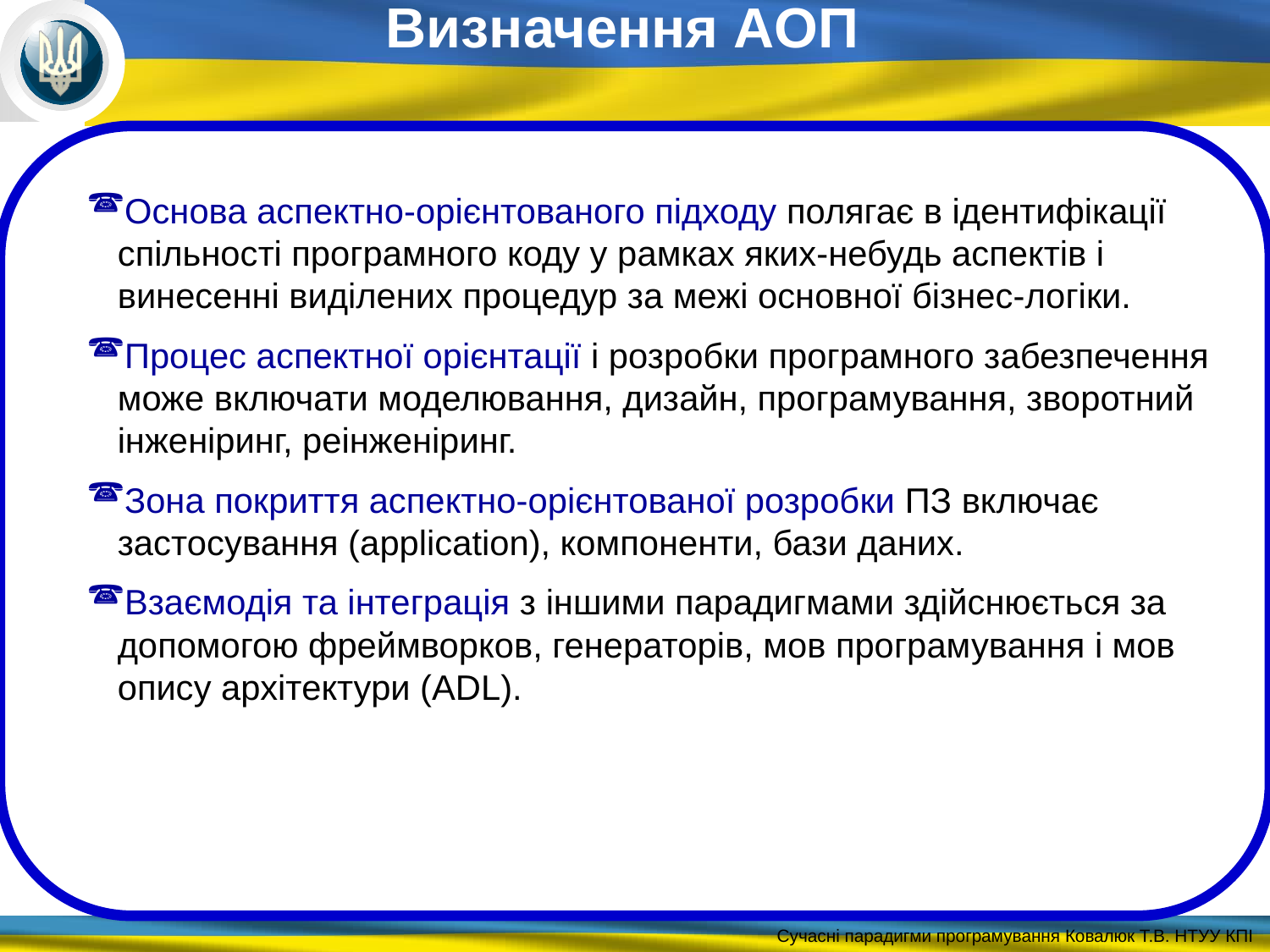

Визначення АОП
Основа аспектно-орієнтованого підходу полягає в ідентифікації спільності програмного коду у рамках яких-небудь аспектів і винесенні виділених процедур за межі основної бізнес-логіки.
Процес аспектної орієнтації і розробки програмного забезпечення може включати моделювання, дизайн, програмування, зворотний інженіринг, реінженіринг.
Зона покриття аспектно-орієнтованої розробки ПЗ включає застосування (application), компоненти, бази даних.
Взаємодія та інтеграція з іншими парадигмами здійснюється за допомогою фреймворков, генераторів, мов програмування і мов опису архітектури (ADL).